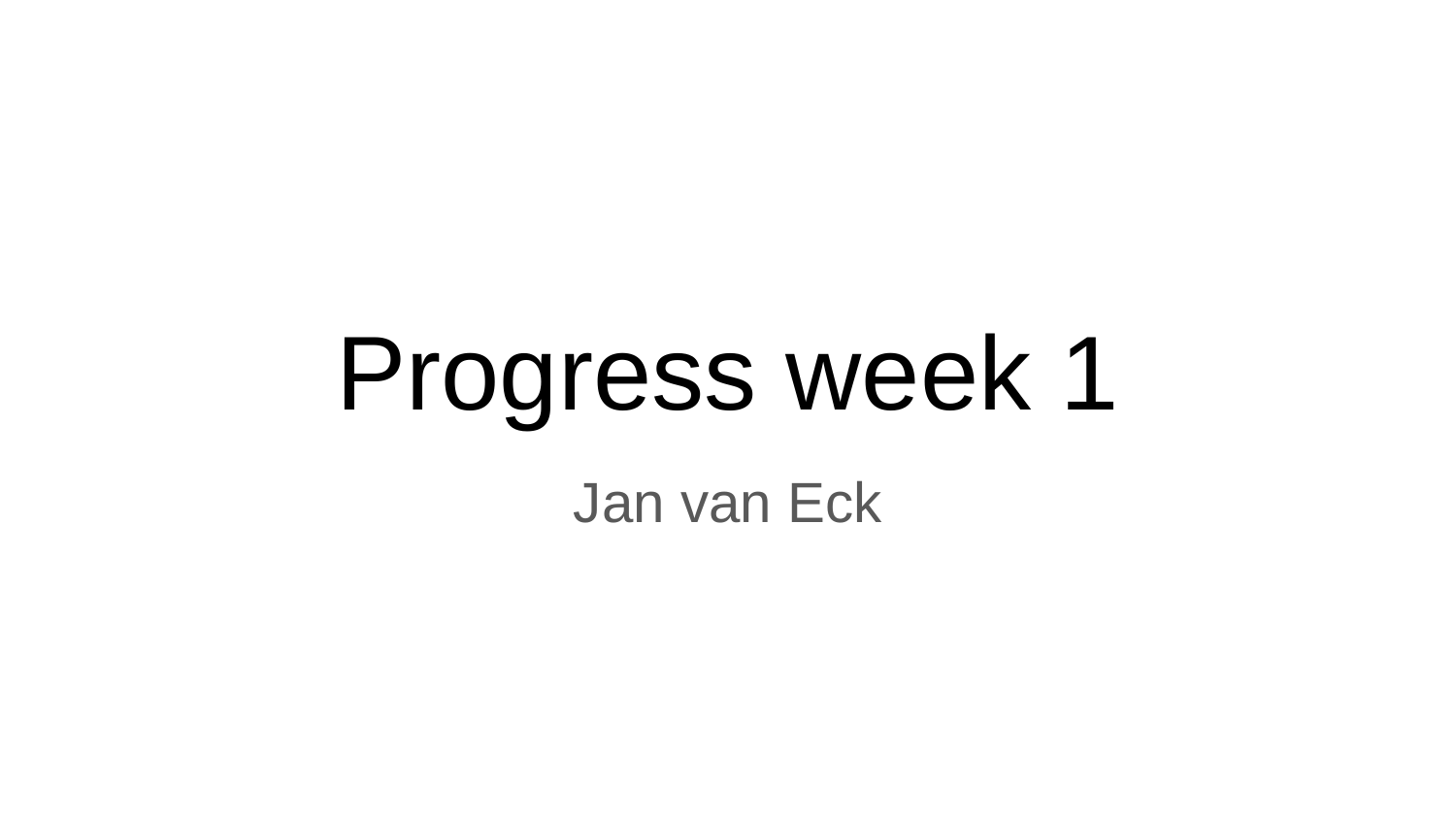

# Progress week 1
Jan van Eck